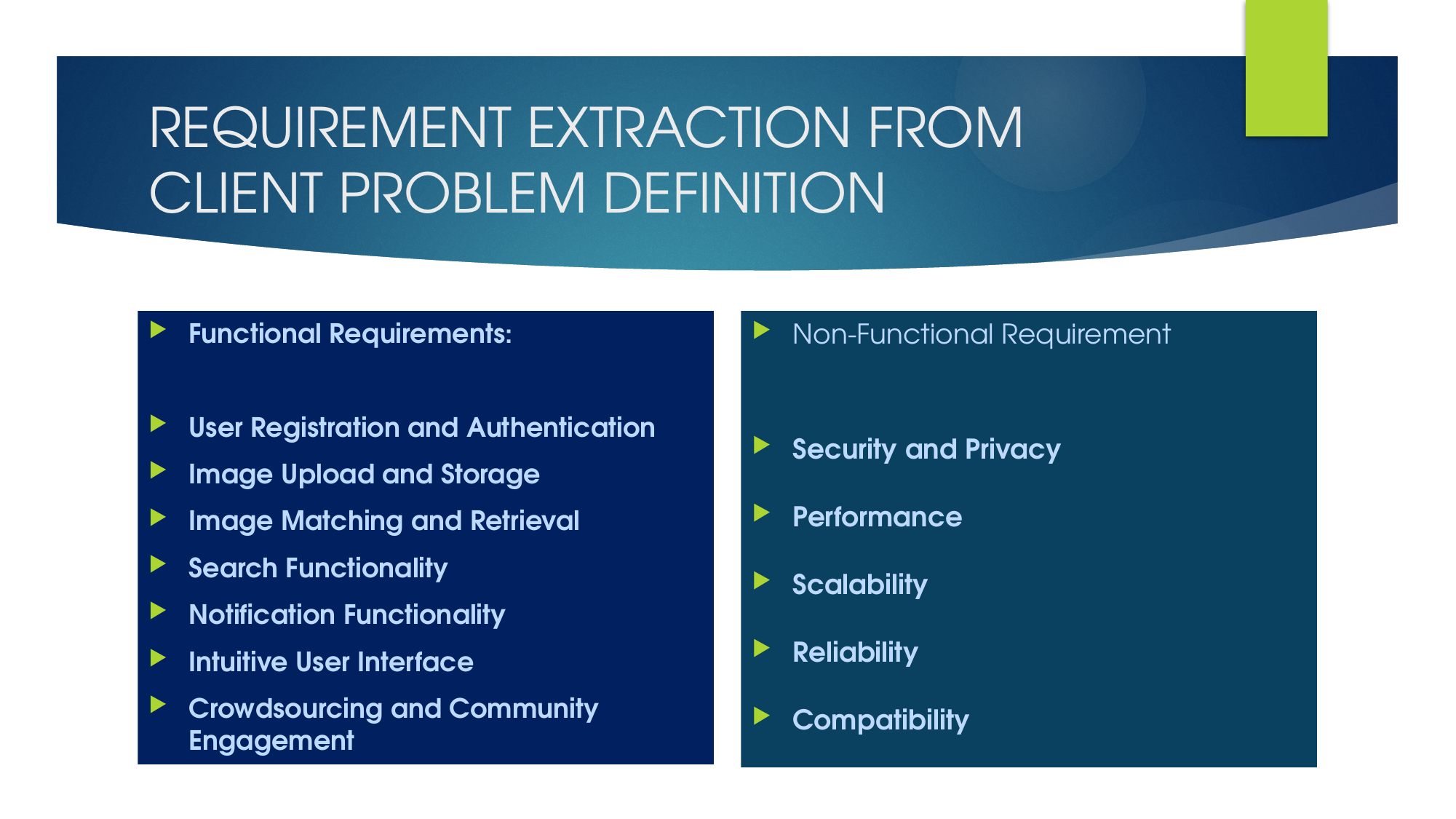

# REQUIREMENT EXTRACTION FROM CLIENT PROBLEM DEFINITION
Functional Requirements:

User Registration and Authentication
Image Upload and Storage
Image Matching and Retrieval
Search Functionality
Notification Functionality
Intuitive User Interface
Crowdsourcing and Community Engagement

Non-Functional Requirement

Security and Privacy
Performance
Scalability
Reliability
Compatibility